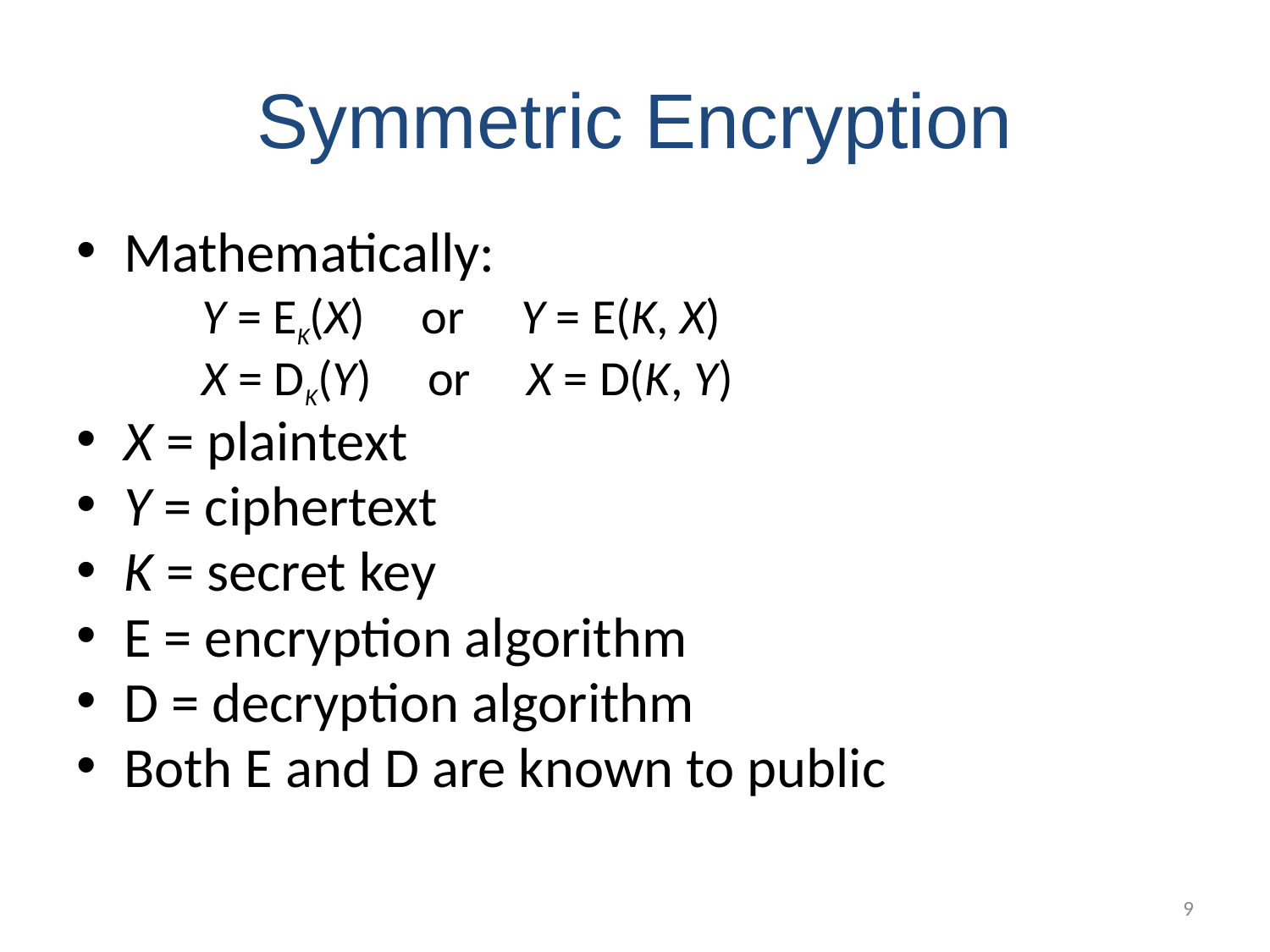

# Symmetric Encryption
Mathematically:
	  Y = EK(X)     or     Y = E(K, X)
	  X = DK(Y)     or     X = D(K, Y)
X = plaintext
Y = ciphertext
K = secret key
E = encryption algorithm
D = decryption algorithm
Both E and D are known to public
9